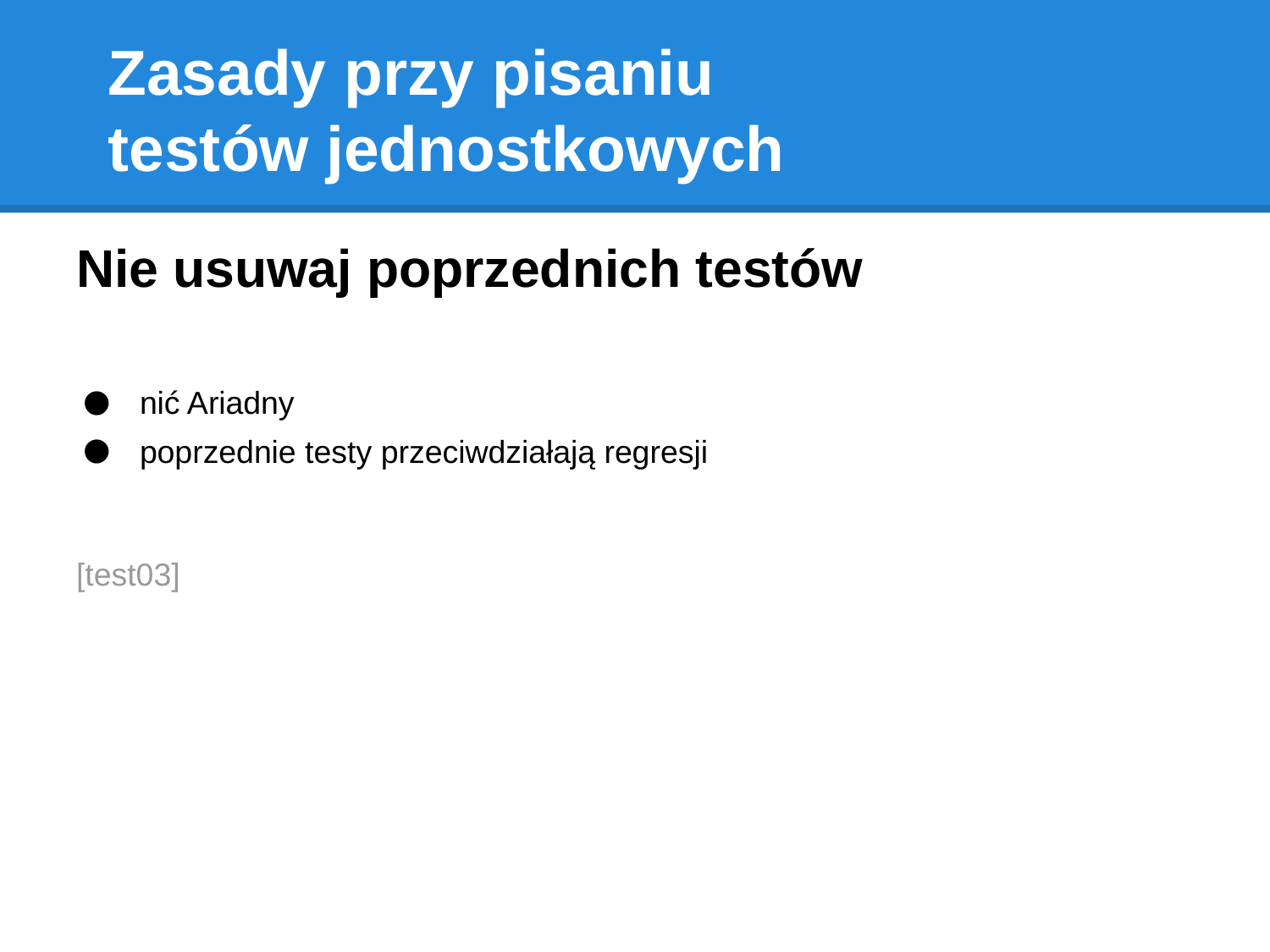

# Zasady przy pisaniu
testów jednostkowych
Nie usuwaj poprzednich testów

nić Ariadny
poprzednie testy przeciwdziałają regresji

[test03]